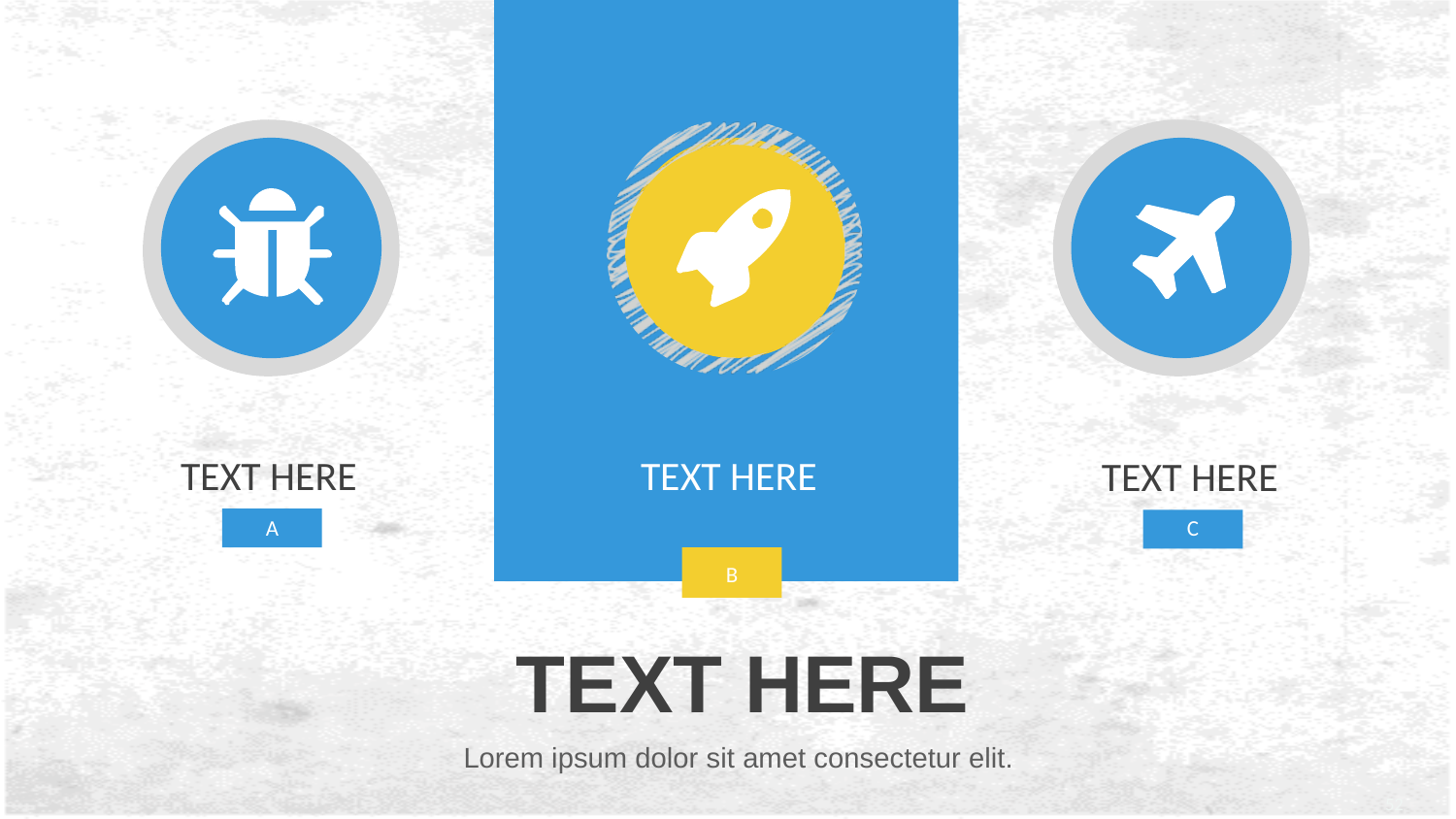

TEXT HERE

A
TEXT HERE
TEXT HERE
C

B
TEXT HERE
Lorem ipsum dolor sit amet consectetur elit.